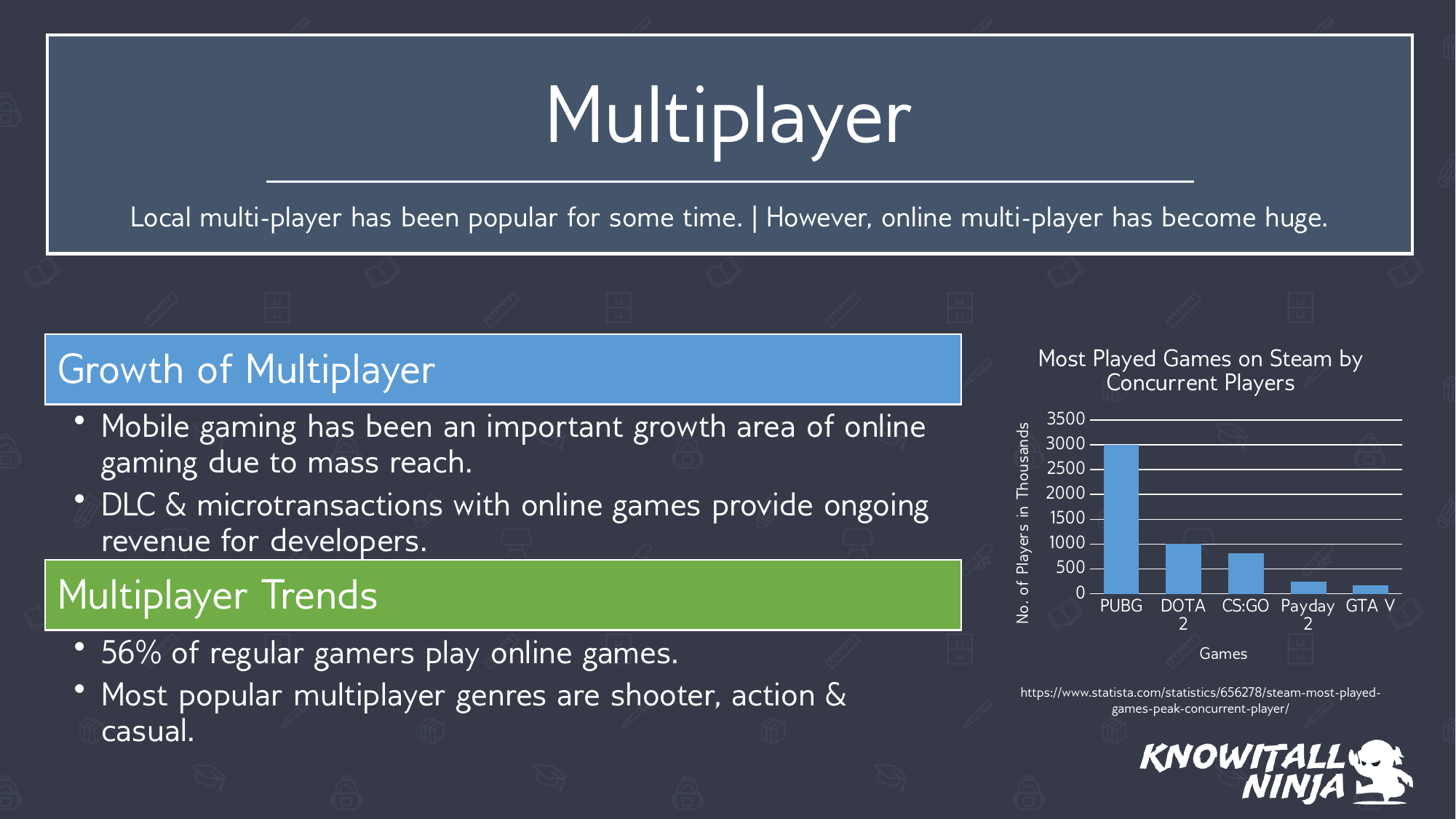

# Multiplayer
Local multi-player has been popular for some time. | However, online multi-player has become huge.
Growth of Multiplayer
Mobile gaming has been an important growth area of online gaming due to mass reach.
DLC & microtransactions with online games provide ongoing revenue for developers.
Multiplayer Trends
56% of regular gamers play online games.
Most popular multiplayer genres are shooter, action & casual.

### Chart: Most Played Games on Steam by Concurrent Players

| Category | Series 1 |
|---|---|
| PUBG | 3000.0 |
| DOTA 2 | 1000.0 |
| CS:GO | 815.0 |
| Payday 2 | 248.0 |
| GTA V | 171.0 |
https://www.statista.com/statistics/656278/steam-most-played-games-peak-concurrent-player/